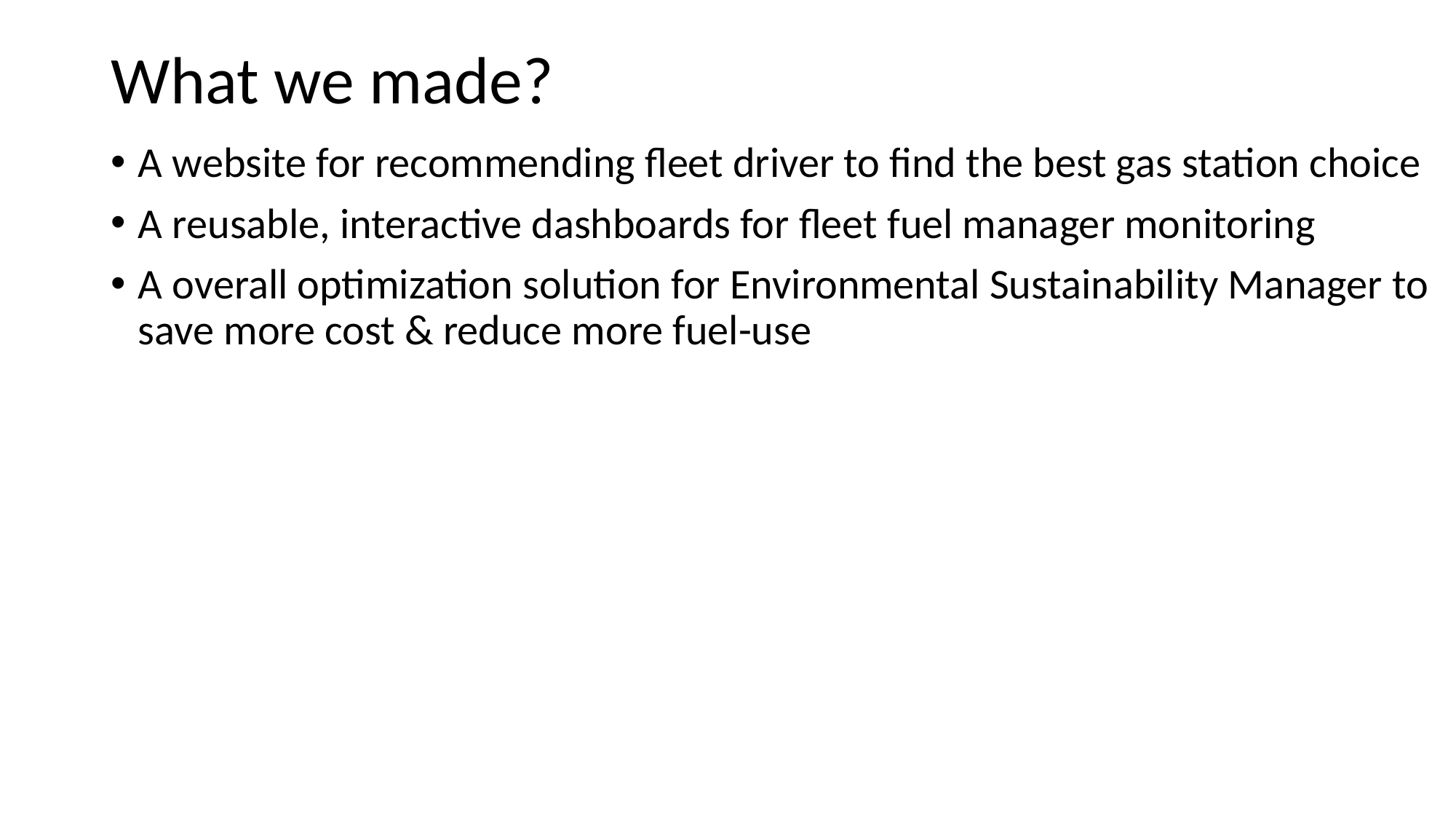

# What we made?
A website for recommending fleet driver to find the best gas station choice
A reusable, interactive dashboards for fleet fuel manager monitoring
A overall optimization solution for Environmental Sustainability Manager to save more cost & reduce more fuel-use